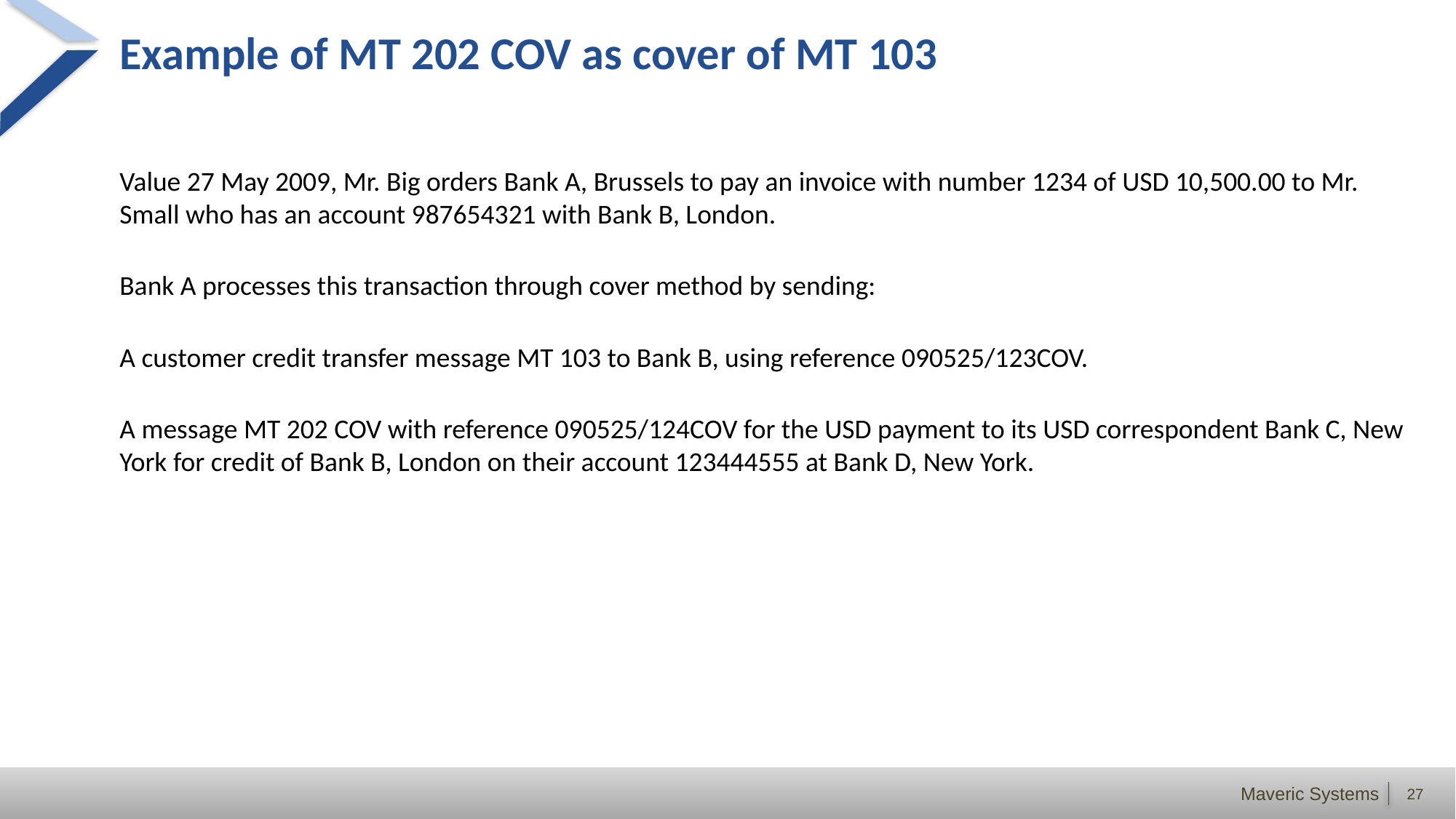

# Example of MT 202 COV as cover of MT 103
Value 27 May 2009, Mr. Big orders Bank A, Brussels to pay an invoice with number 1234 of USD 10,500.00 to Mr. Small who has an account 987654321 with Bank B, London.

Bank A processes this transaction through cover method by sending:

A customer credit transfer message MT 103 to Bank B, using reference 090525/123COV.

A message MT 202 COV with reference 090525/124COV for the USD payment to its USD correspondent Bank C, New York for credit of Bank B, London on their account 123444555 at Bank D, New York.